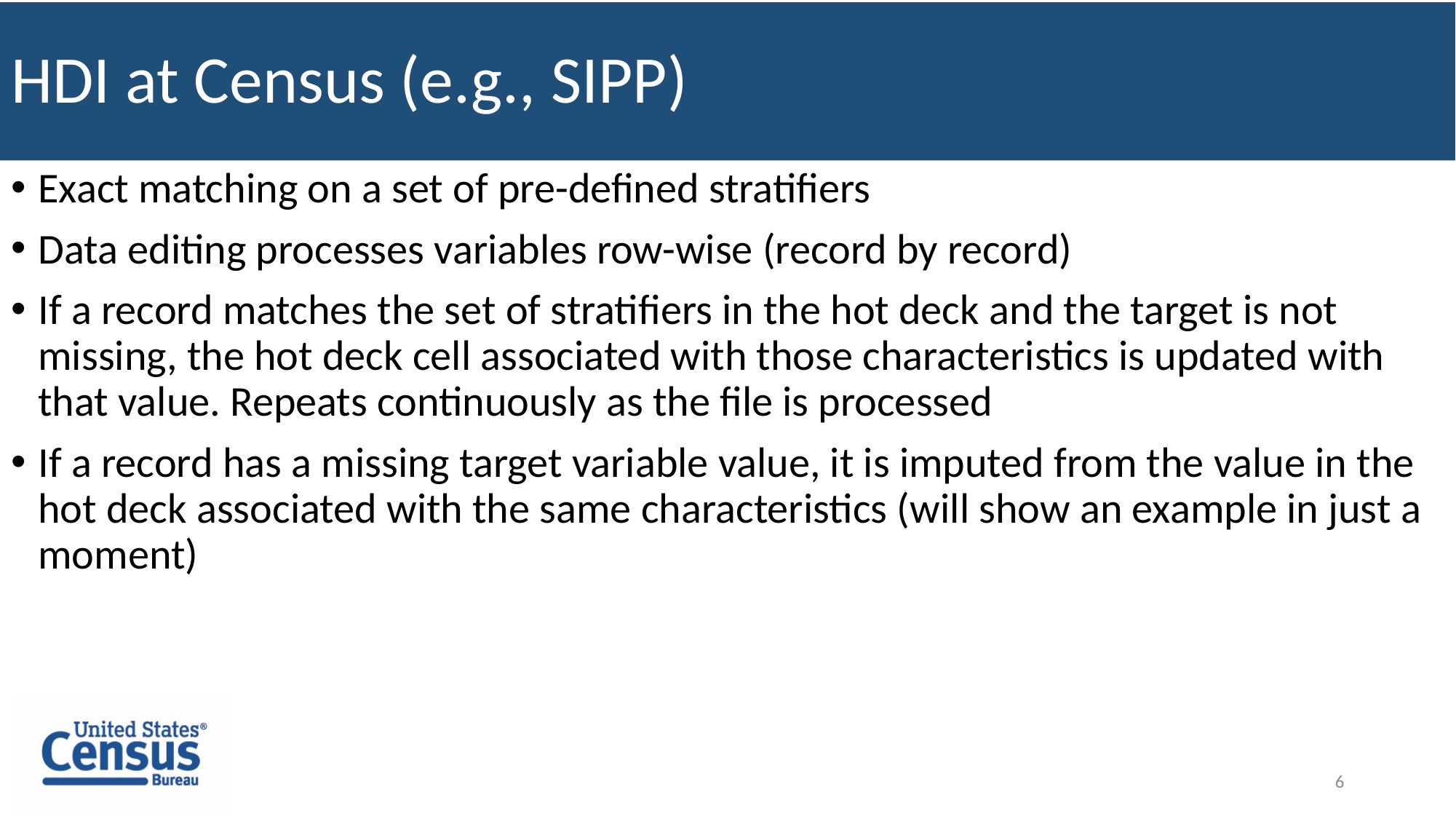

# HDI at Census (e.g., SIPP)
Exact matching on a set of pre-defined stratifiers
Data editing processes variables row-wise (record by record)
If a record matches the set of stratifiers in the hot deck and the target is not missing, the hot deck cell associated with those characteristics is updated with that value. Repeats continuously as the file is processed
If a record has a missing target variable value, it is imputed from the value in the hot deck associated with the same characteristics (will show an example in just a moment)
6